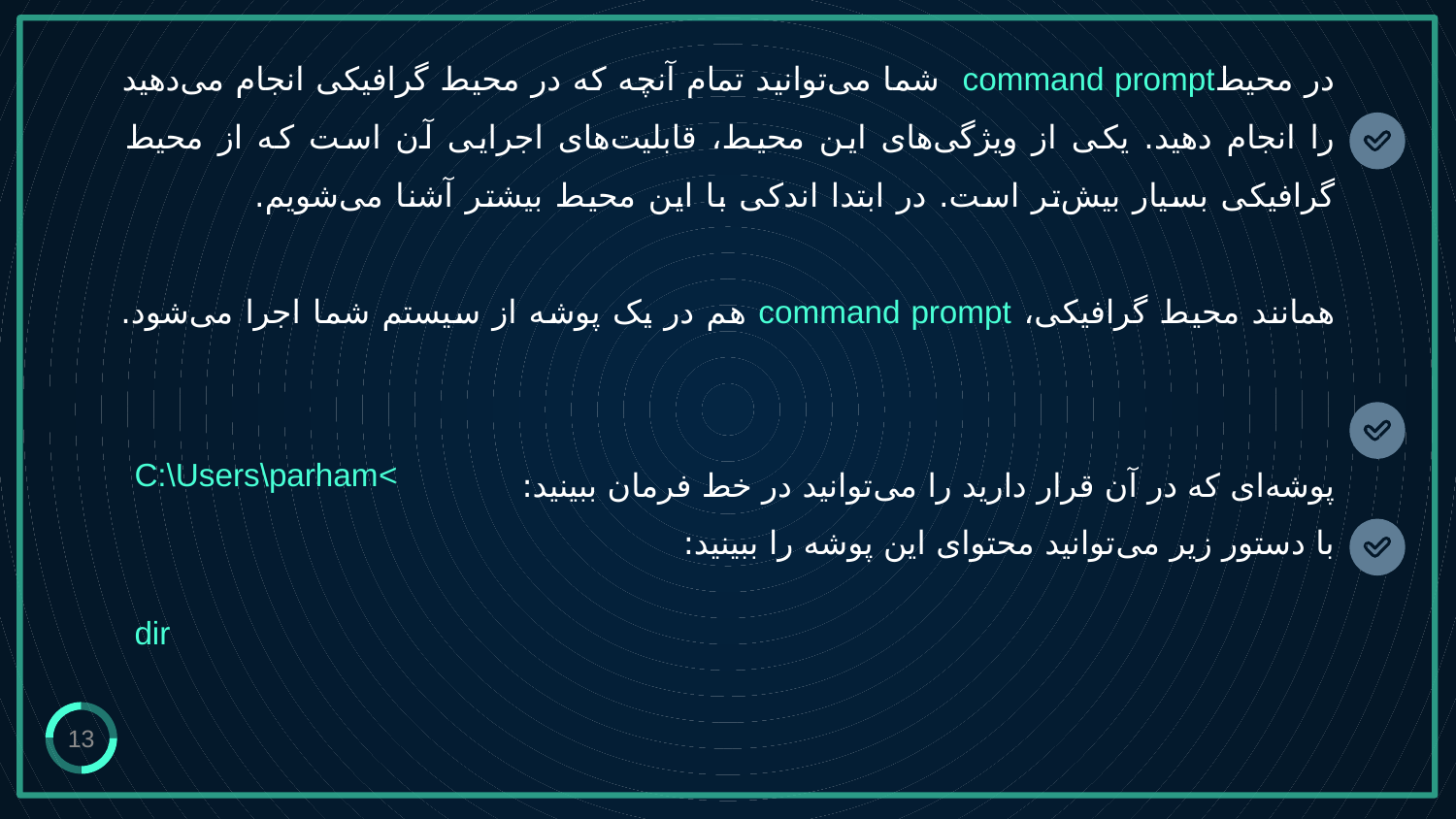

# در محیطcommand prompt  شما می‌توانید تمام آنچه که در محیط گرافیکی انجام می‌دهید را انجام دهید. یکی از ویژگی‌های این محیط، قابلیت‌های اجرایی آن است که از محیط گرافیکی بسیار بیش‌تر است. در ابتدا اندکی با این محیط بیشتر آشنا می‌شویم. همانند محیط گرافیکی، command prompt هم در یک پوشه از سیستم شما اجرا می‌شود. پوشه‌ای که در آن قرار دارید را می‌توانید در خط فرمان ببینید:

C:\Users\parham<
با دستور زیر می‌توانید محتوای این پوشه را ببینید:

dir
13